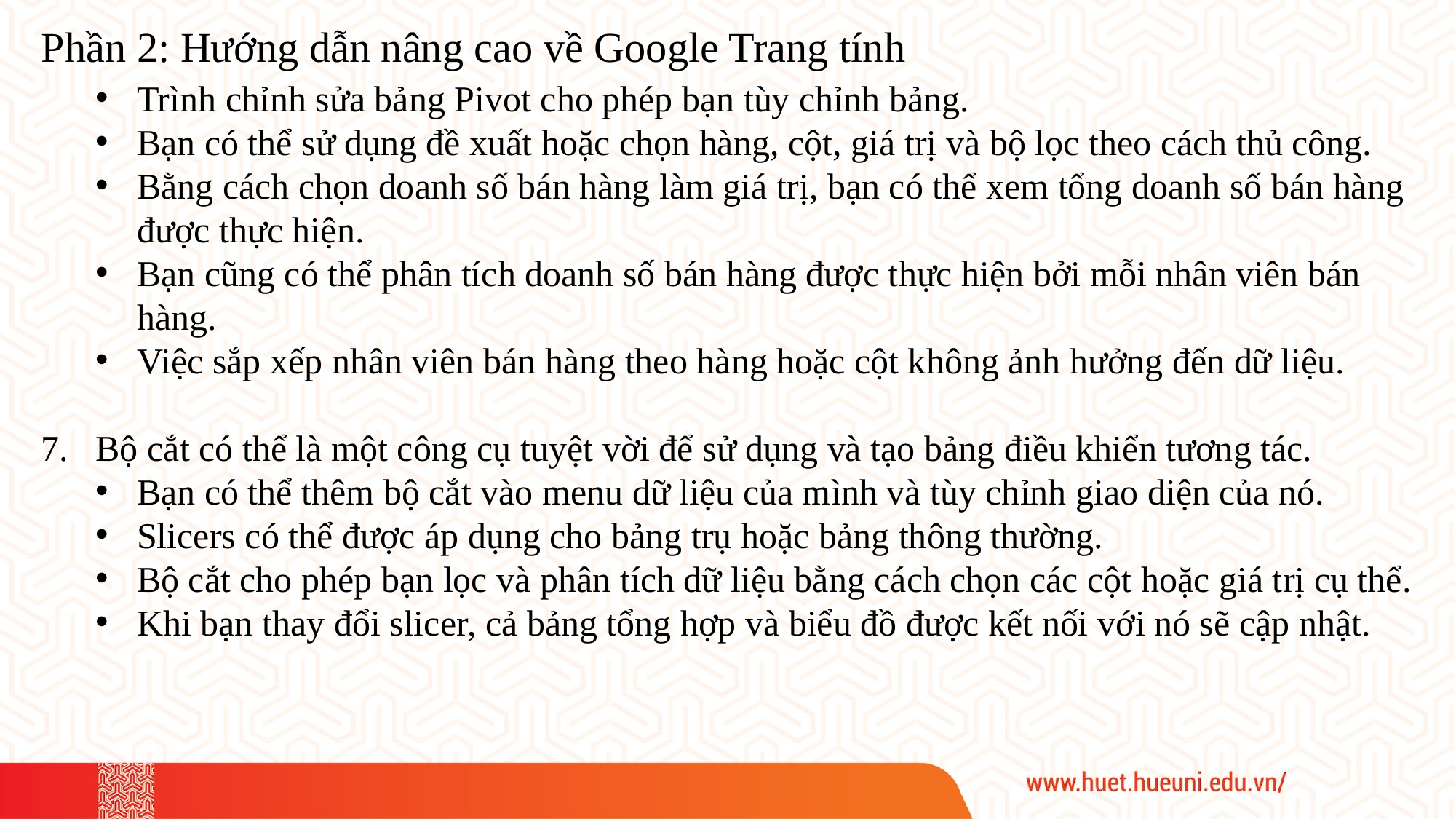

Phần 2: Hướng dẫn nâng cao về Google Trang tính

Trình chỉnh sửa bảng Pivot cho phép bạn tùy chỉnh bảng.
Bạn có thể sử dụng đề xuất hoặc chọn hàng, cột, giá trị và bộ lọc theo cách thủ công.
Bằng cách chọn doanh số bán hàng làm giá trị, bạn có thể xem tổng doanh số bán hàng được thực hiện.
Bạn cũng có thể phân tích doanh số bán hàng được thực hiện bởi mỗi nhân viên bán hàng.
Việc sắp xếp nhân viên bán hàng theo hàng hoặc cột không ảnh hưởng đến dữ liệu.

Bộ cắt có thể là một công cụ tuyệt vời để sử dụng và tạo bảng điều khiển tương tác.
Bạn có thể thêm bộ cắt vào menu dữ liệu của mình và tùy chỉnh giao diện của nó.
Slicers có thể được áp dụng cho bảng trụ hoặc bảng thông thường.
Bộ cắt cho phép bạn lọc và phân tích dữ liệu bằng cách chọn các cột hoặc giá trị cụ thể.
Khi bạn thay đổi slicer, cả bảng tổng hợp và biểu đồ được kết nối với nó sẽ cập nhật.